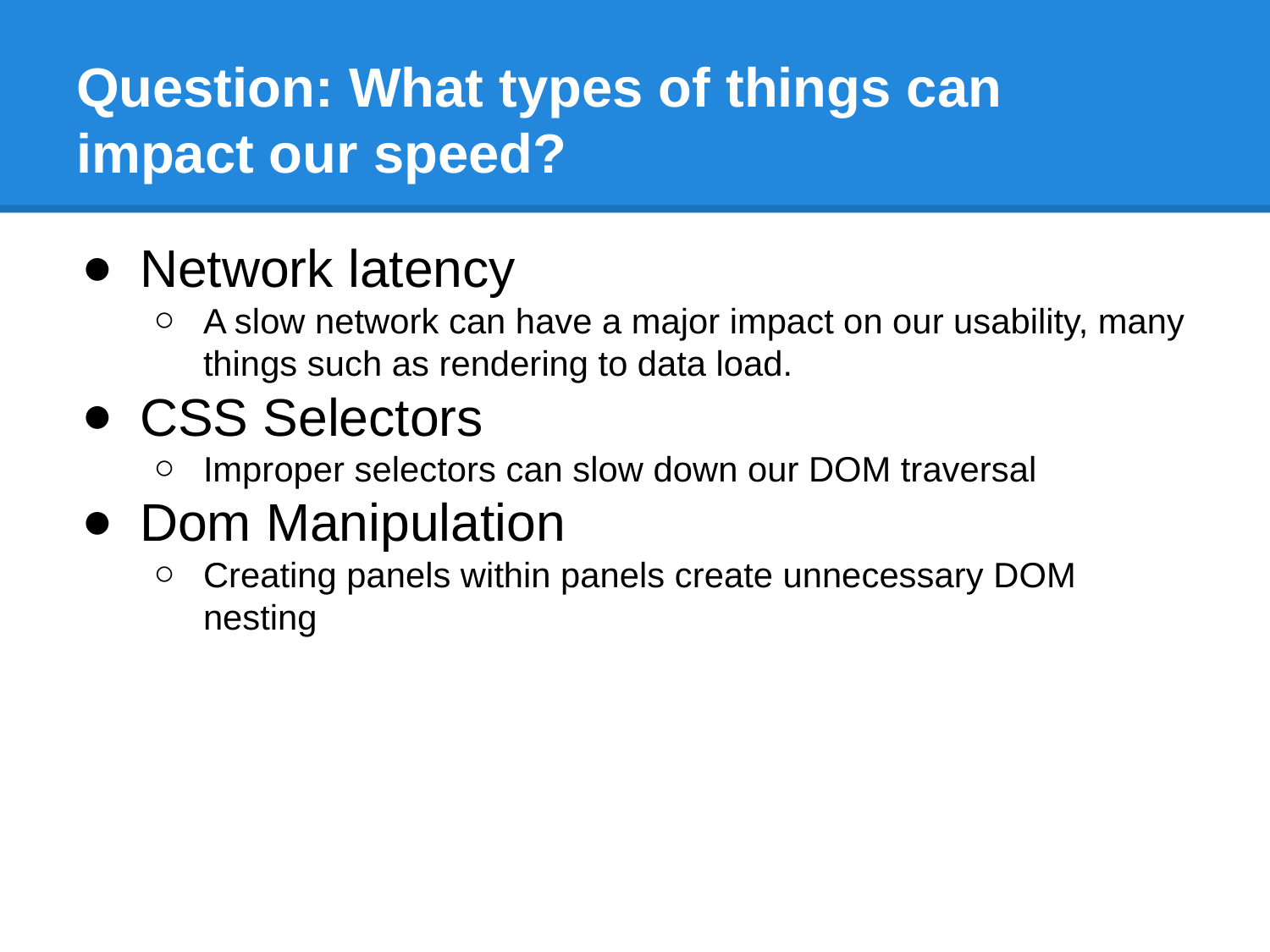

# Question: What types of things can impact our speed?
Network latency
A slow network can have a major impact on our usability, many things such as rendering to data load.
CSS Selectors
Improper selectors can slow down our DOM traversal
Dom Manipulation
Creating panels within panels create unnecessary DOM nesting